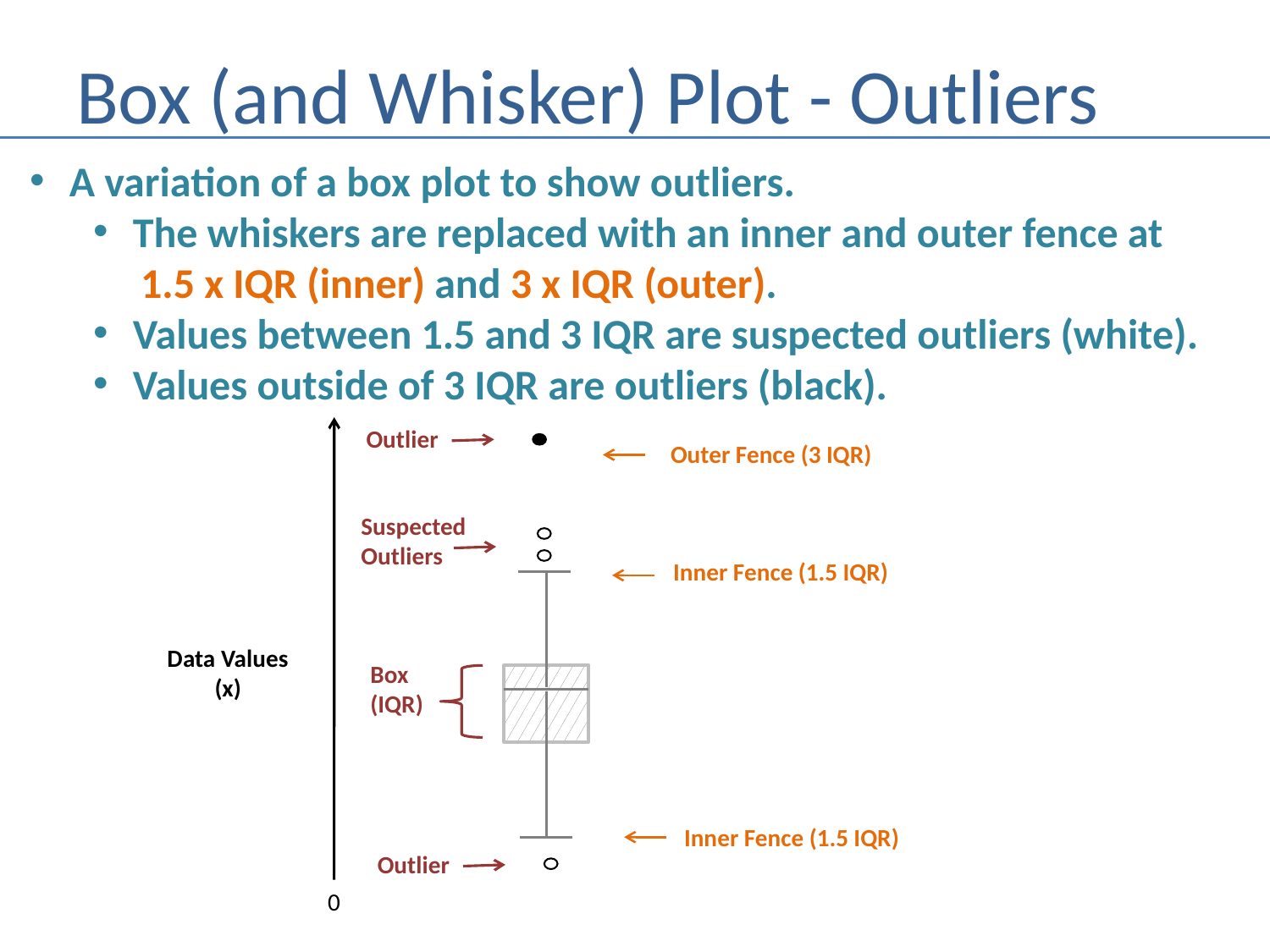

# Box (and Whisker) Plot - Outliers
A variation of a box plot to show outliers.
The whiskers are replaced with an inner and outer fence at
     1.5 x IQR (inner) and 3 x IQR (outer).
Values between 1.5 and 3 IQR are suspected outliers (white).
Values outside of 3 IQR are outliers (black).
Outlier
Outer Fence (3 IQR)

Suspected
Outliers

Inner Fence (1.5 IQR)
Data Values
(x)
Box
(IQR)

Inner Fence (1.5 IQR)
Outlier

0